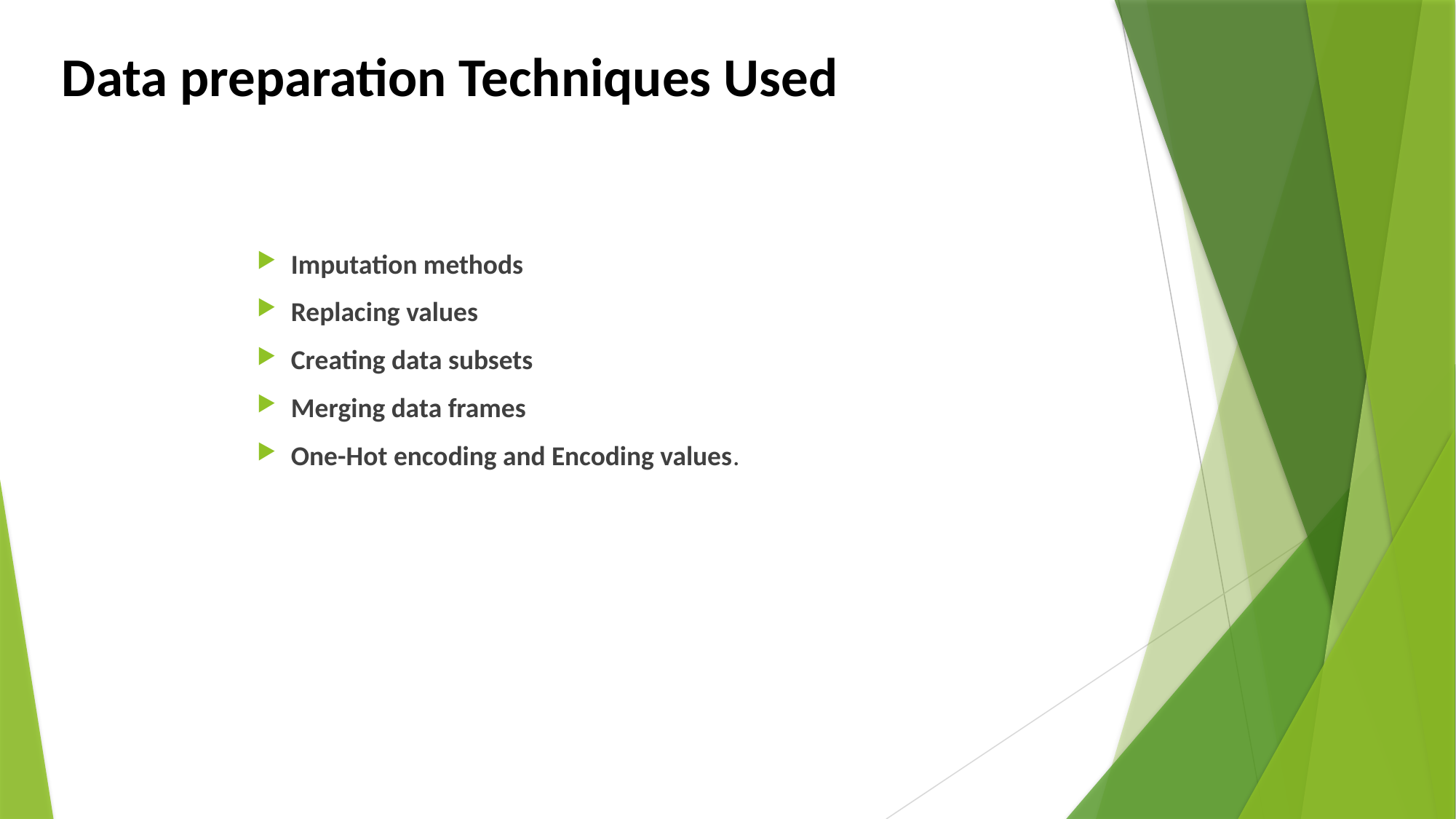

# Data preparation Techniques Used
Imputation methods
Replacing values
Creating data subsets
Merging data frames
One-Hot encoding and Encoding values.